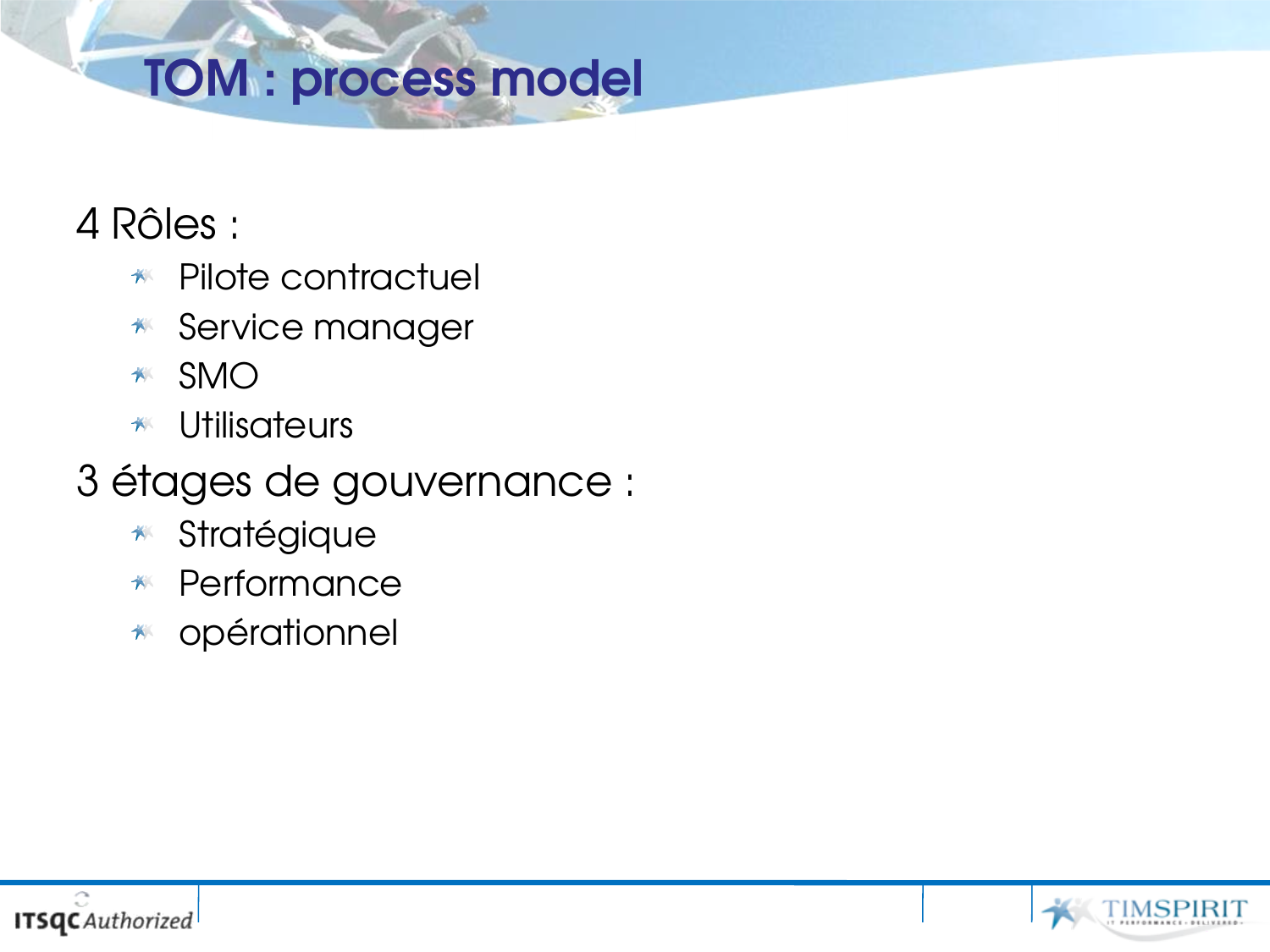

# TOM : process model
4 Rôles :
Pilote contractuel
Service manager
SMO
Utilisateurs
3 étages de gouvernance :
Stratégique
Performance
opérationnel